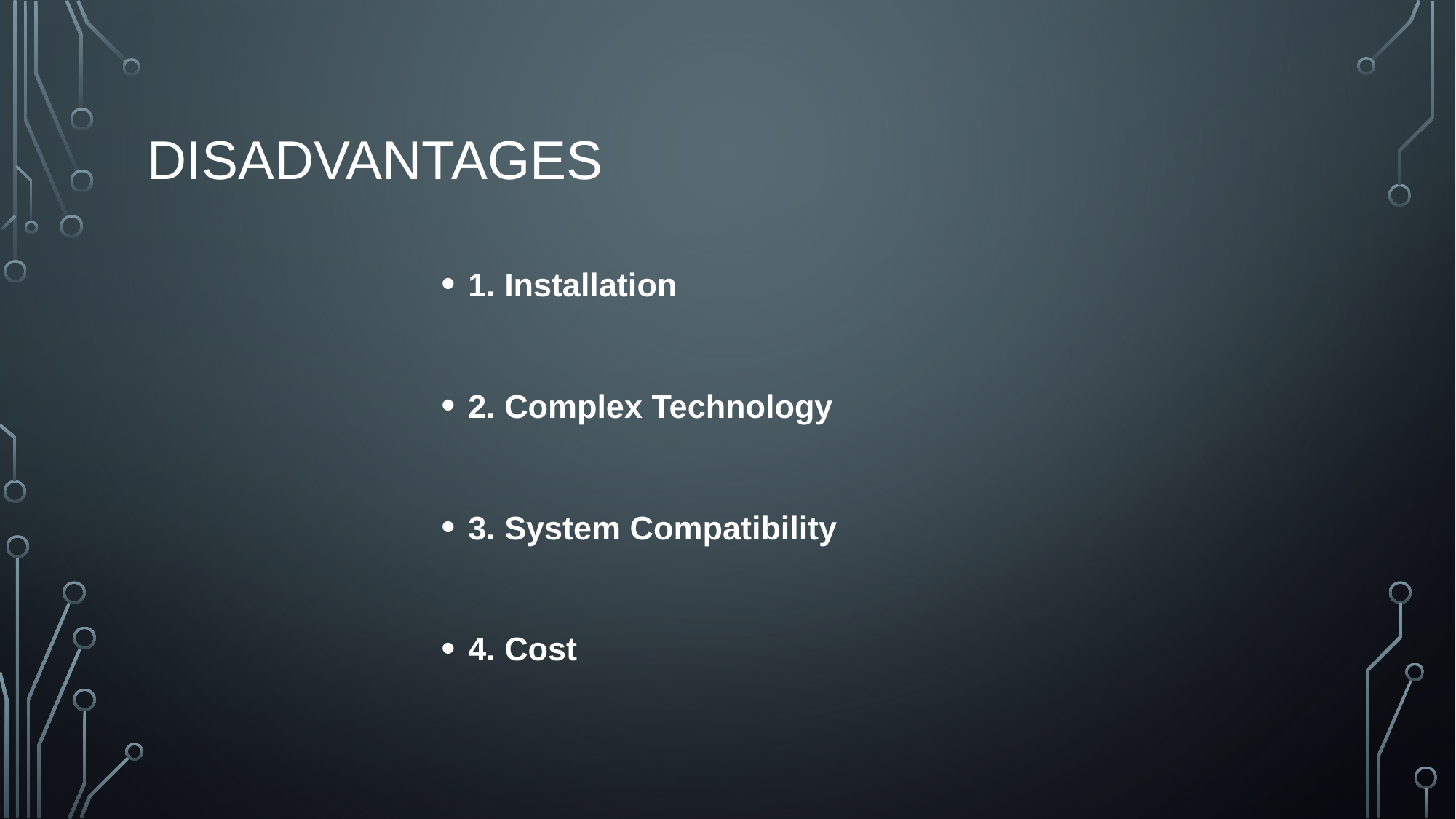

# DISADVANTAGES
1. Installation

2. Complex Technology

3. System Compatibility

4. Cost